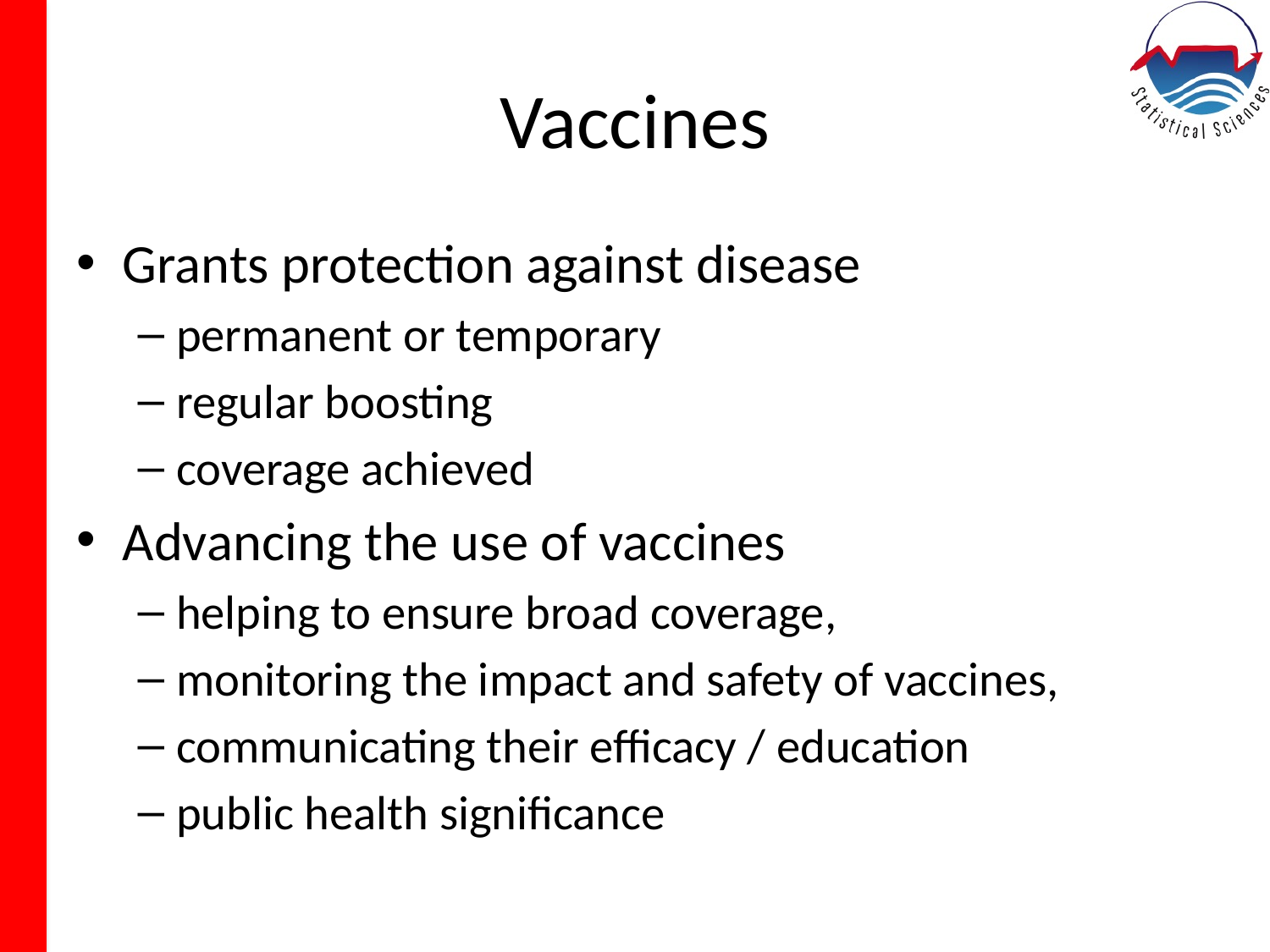

# Vaccines
Grants protection against disease
permanent or temporary
regular boosting
coverage achieved
Advancing the use of vaccines
helping to ensure broad coverage,
monitoring the impact and safety of vaccines,
communicating their efficacy / education
public health significance